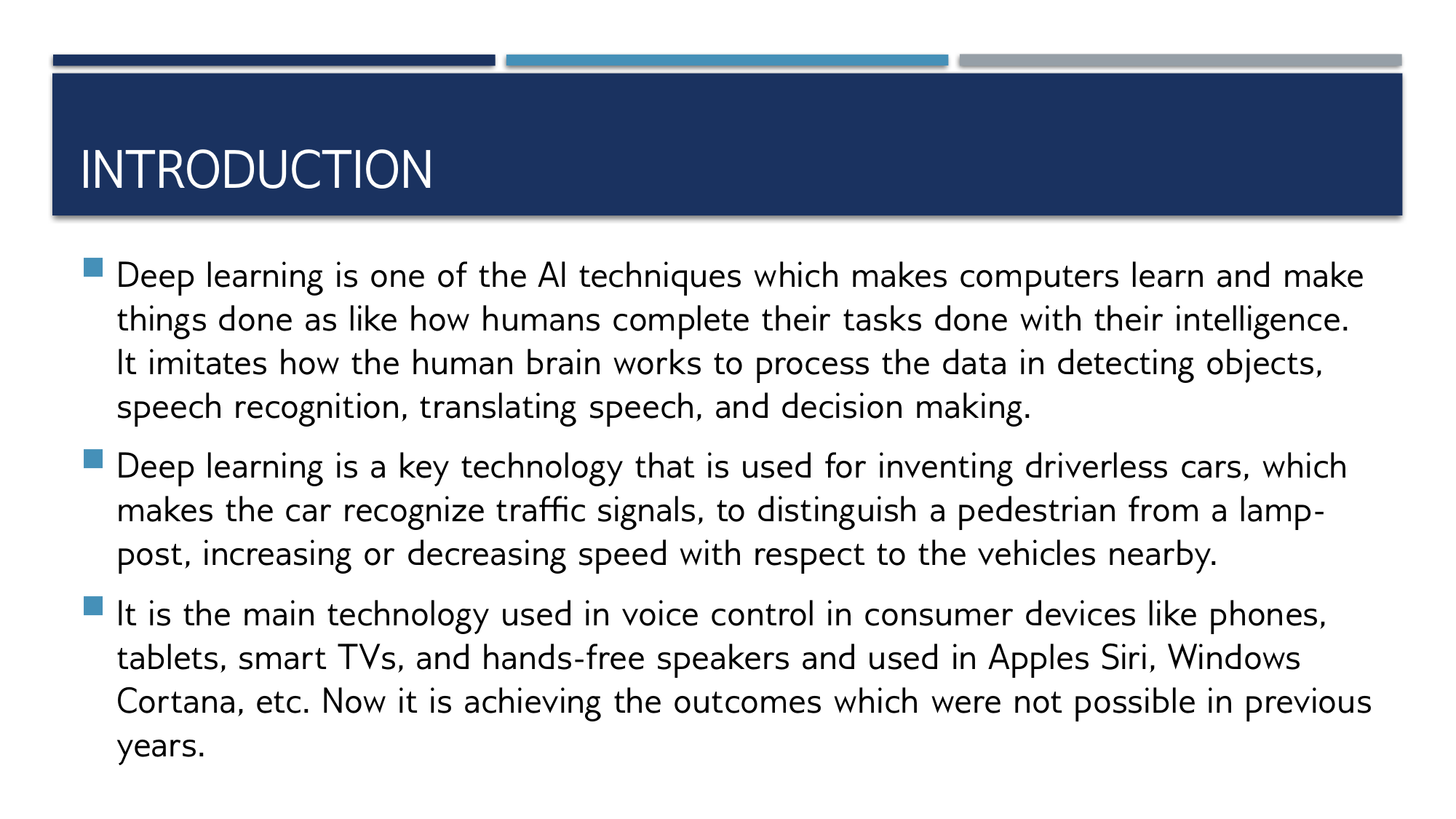

# Introduction
Deep learning is one of the AI techniques which makes computers learn and make things done as like how humans complete their tasks done with their intelligence. It imitates how the human brain works to process the data in detecting objects, speech recognition, translating speech, and decision making.
Deep learning is a key technology that is used for inventing driverless cars, which makes the car recognize traffic signals, to distinguish a pedestrian from a lamp-post, increasing or decreasing speed with respect to the vehicles nearby.
It is the main technology used in voice control in consumer devices like phones, tablets, smart TVs, and hands-free speakers and used in Apples Siri, Windows Cortana, etc. Now it is achieving the outcomes which were not possible in previous years.